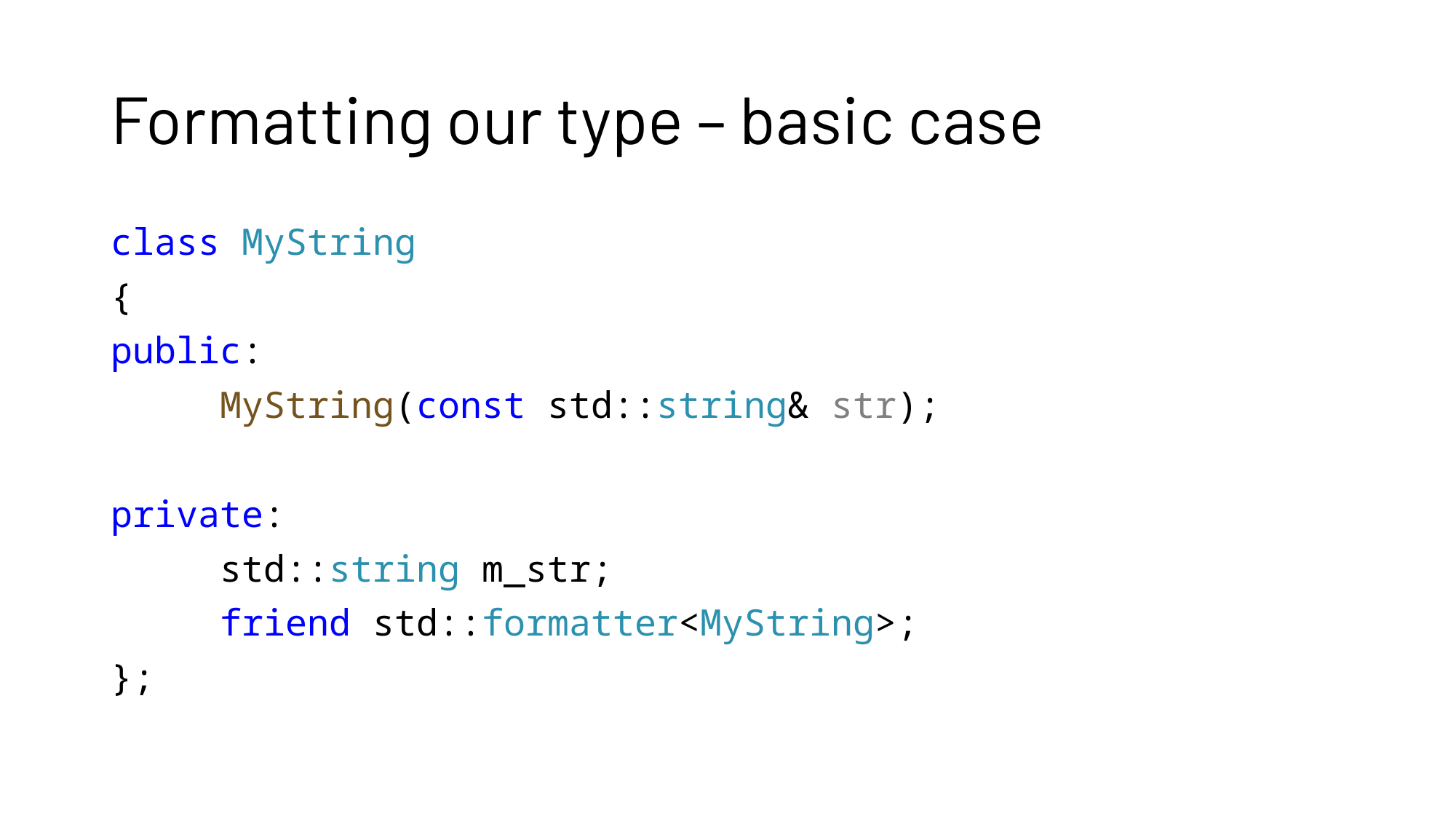

# Formatting our type – basic case
class MyString
{
public:
	MyString(const std::string& str);

private:
	std::string m_str;
	friend std::formatter<MyString>;
};